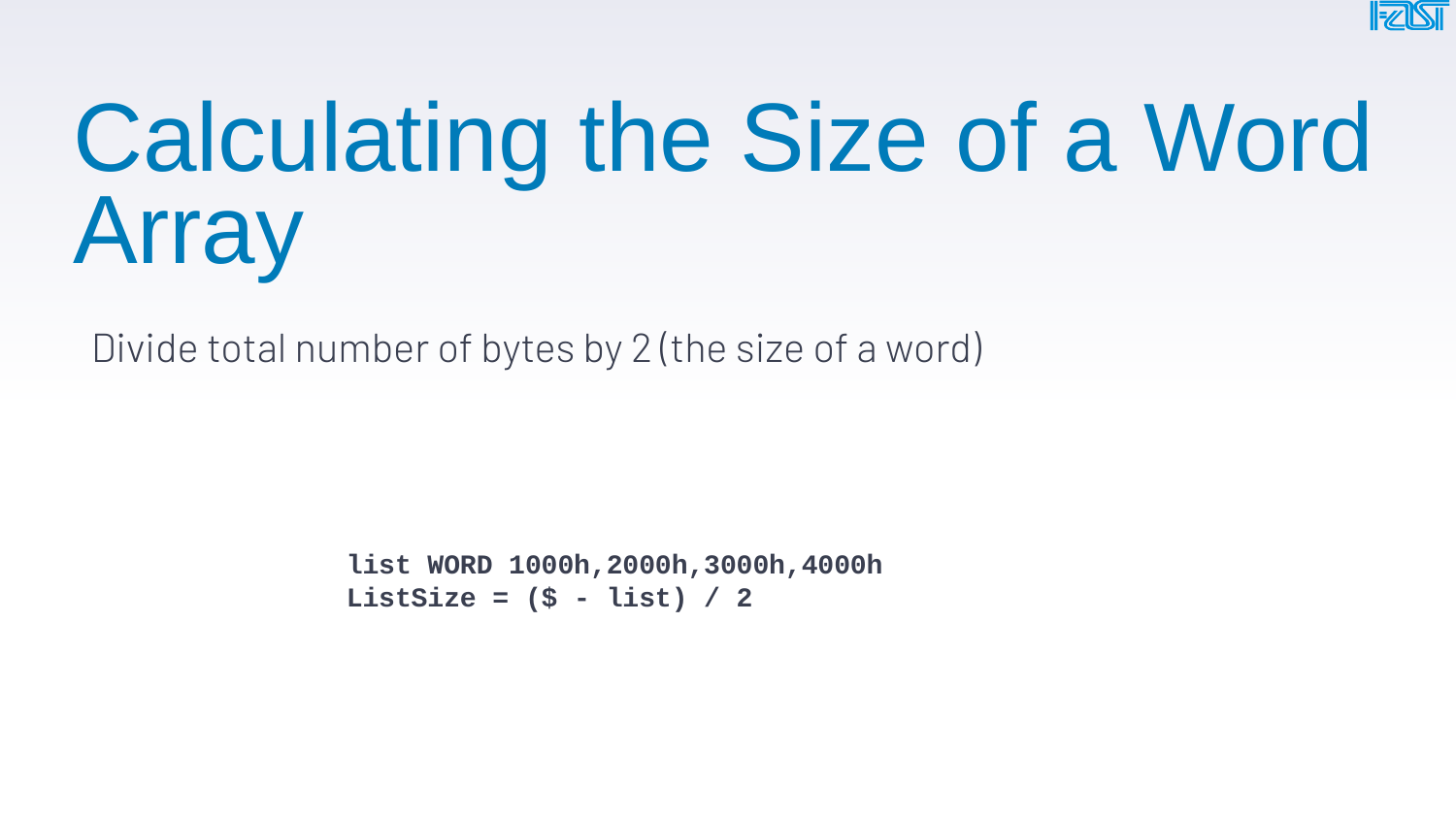

# Calculating the Size of a Word Array
Divide total number of bytes by 2 (the size of a word)
list WORD 1000h,2000h,3000h,4000h
ListSize = ($ - list) / 2
66